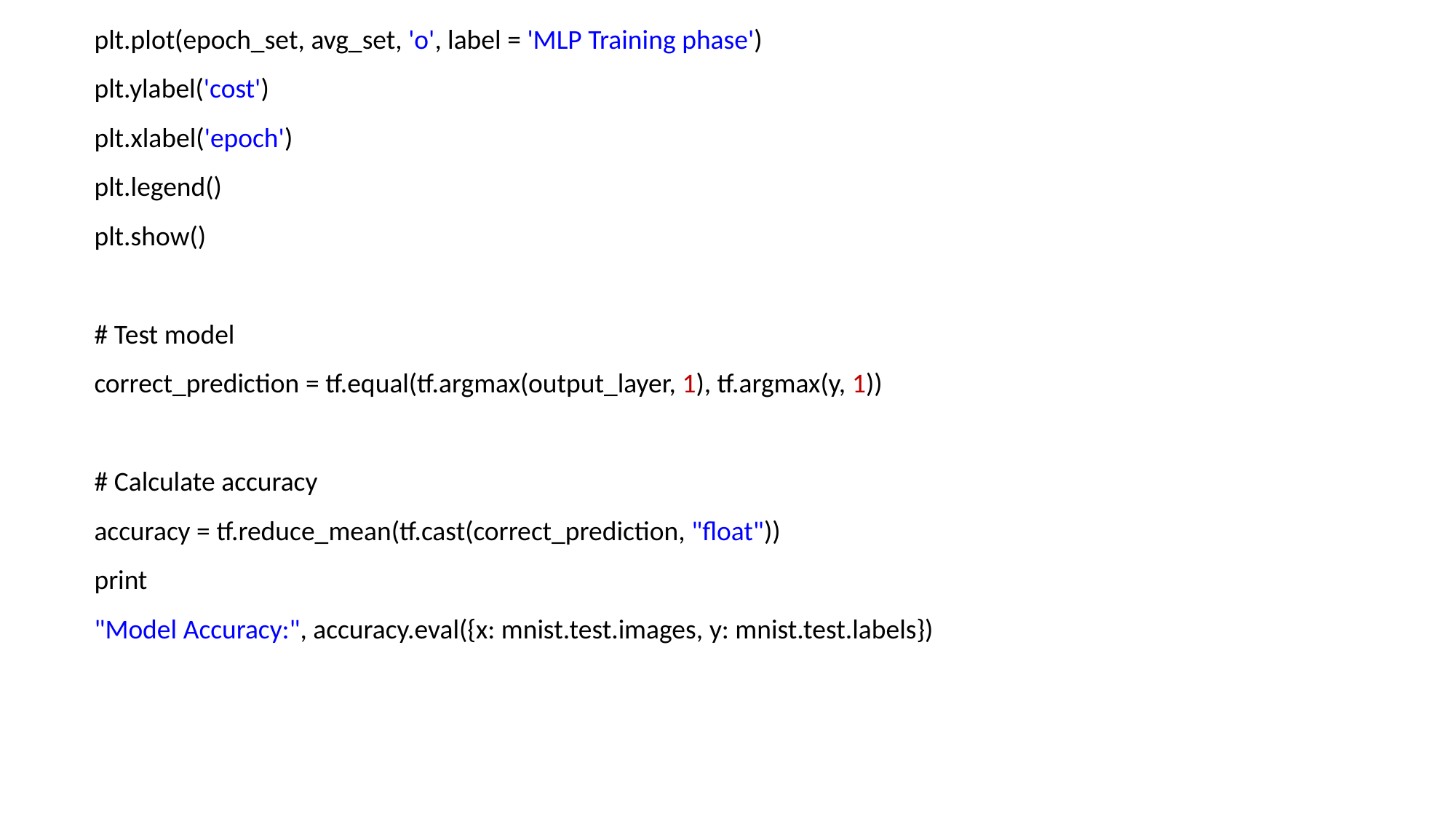

plt.plot(epoch_set, avg_set, 'o', label = 'MLP Training phase')
   plt.ylabel('cost')
   plt.xlabel('epoch')
   plt.legend()
   plt.show()

   # Test model
   correct_prediction = tf.equal(tf.argmax(output_layer, 1), tf.argmax(y, 1))

   # Calculate accuracy
   accuracy = tf.reduce_mean(tf.cast(correct_prediction, "float"))
   print
   "Model Accuracy:", accuracy.eval({x: mnist.test.images, y: mnist.test.labels})